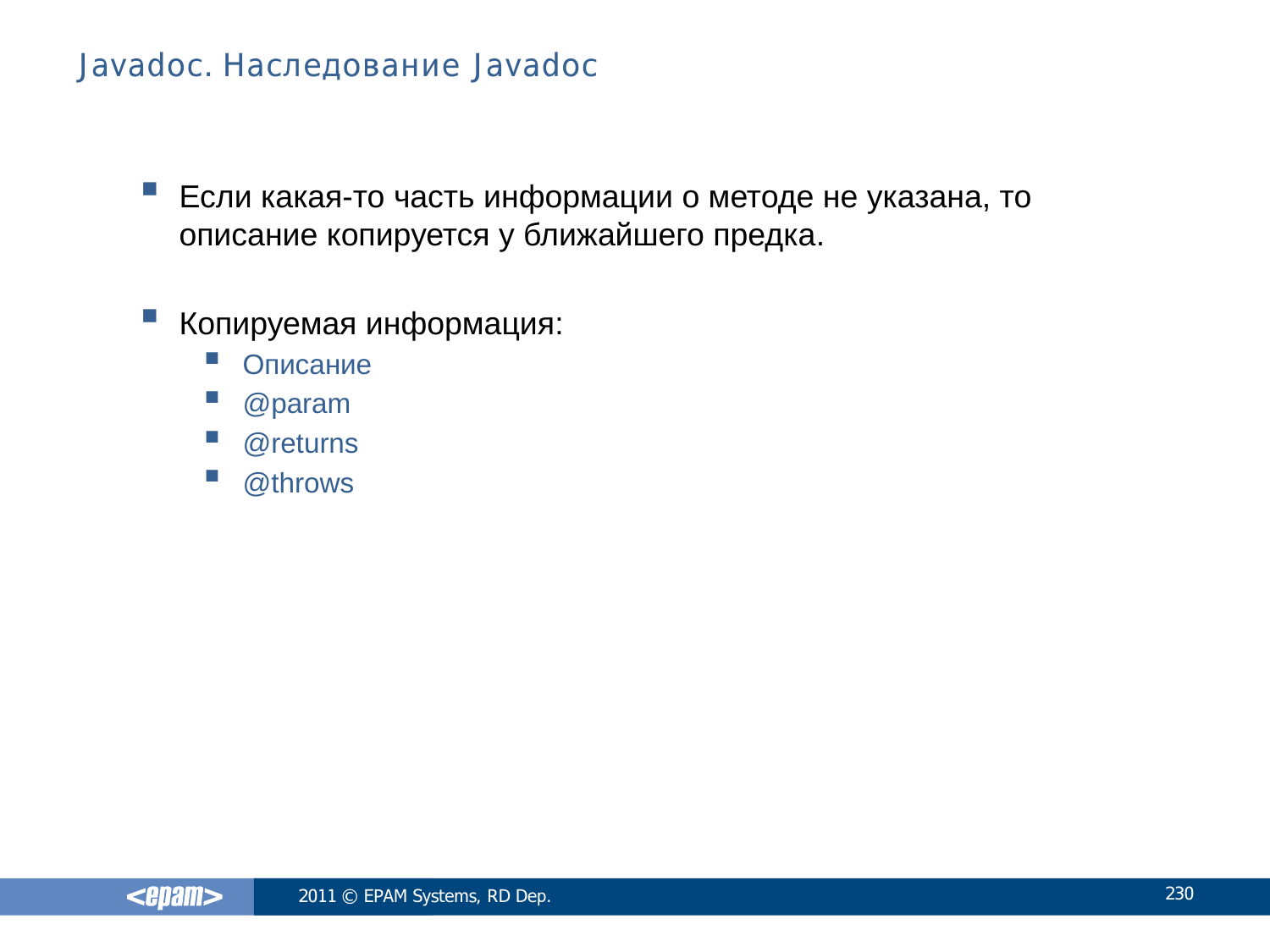

# Javadoc. Наследование Javadoc
Если какая-то часть информации о методе не указана, то описание копируется у ближайшего предка.

Копируемая информация:
Описание
@param
@returns
@throws

230
2011 © EPAM Systems, RD Dep.